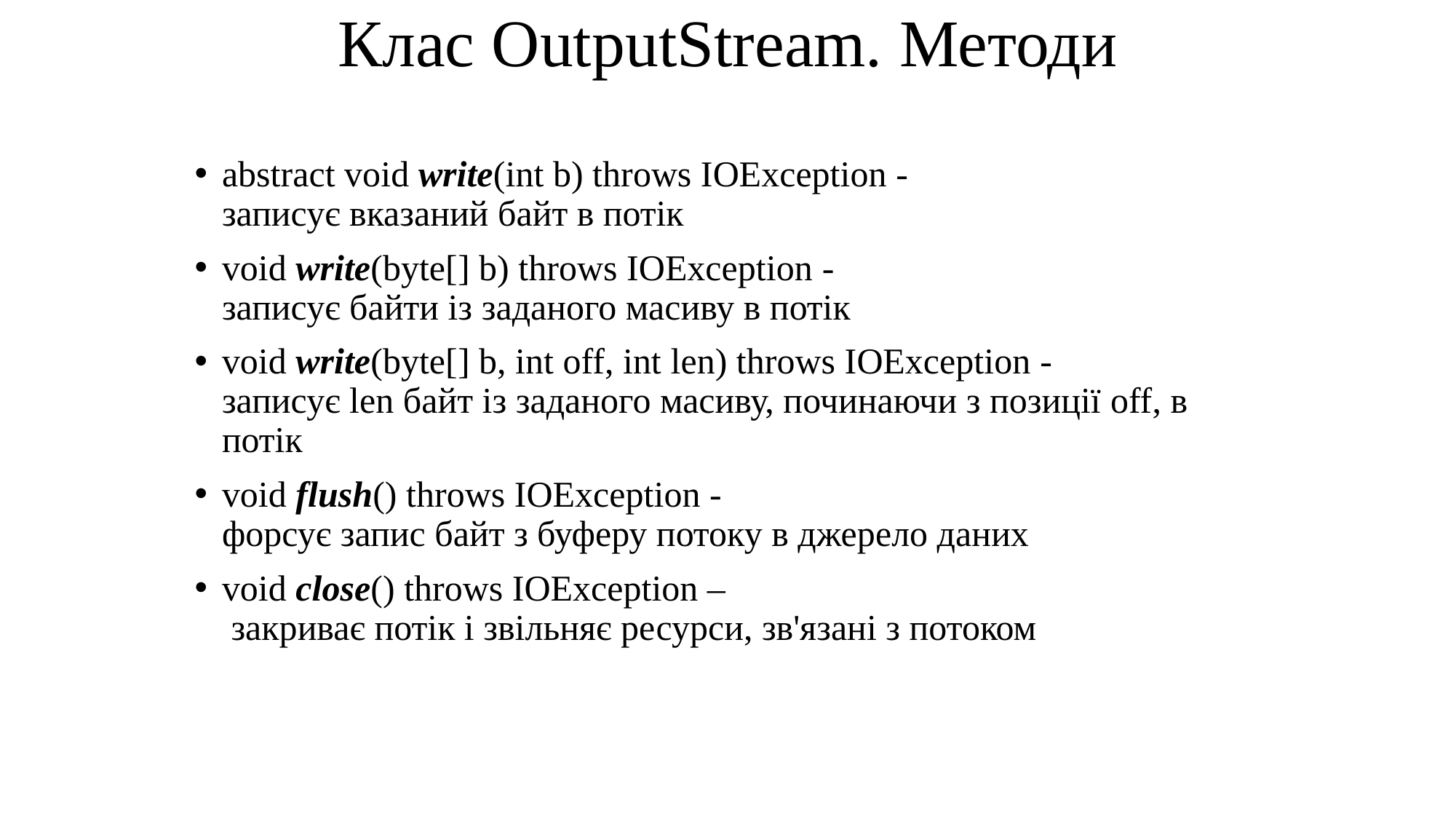

# Клас OutputStream. Методи
abstract void write(int b) throws IOException -
записує вказаний байт в потік
void write(byte[] b) throws IOException -
записує байти із заданого масиву в потік
void write(byte[] b, int off, int len) throws IOException -
записує len байт із заданого масиву, починаючи з позиції off, в потік
void flush() throws IOException -
форсує запис байт з буферу потоку в джерело даних
void close() throws IOException –
 закриває потік і звільняє ресурси, зв'язані з потоком